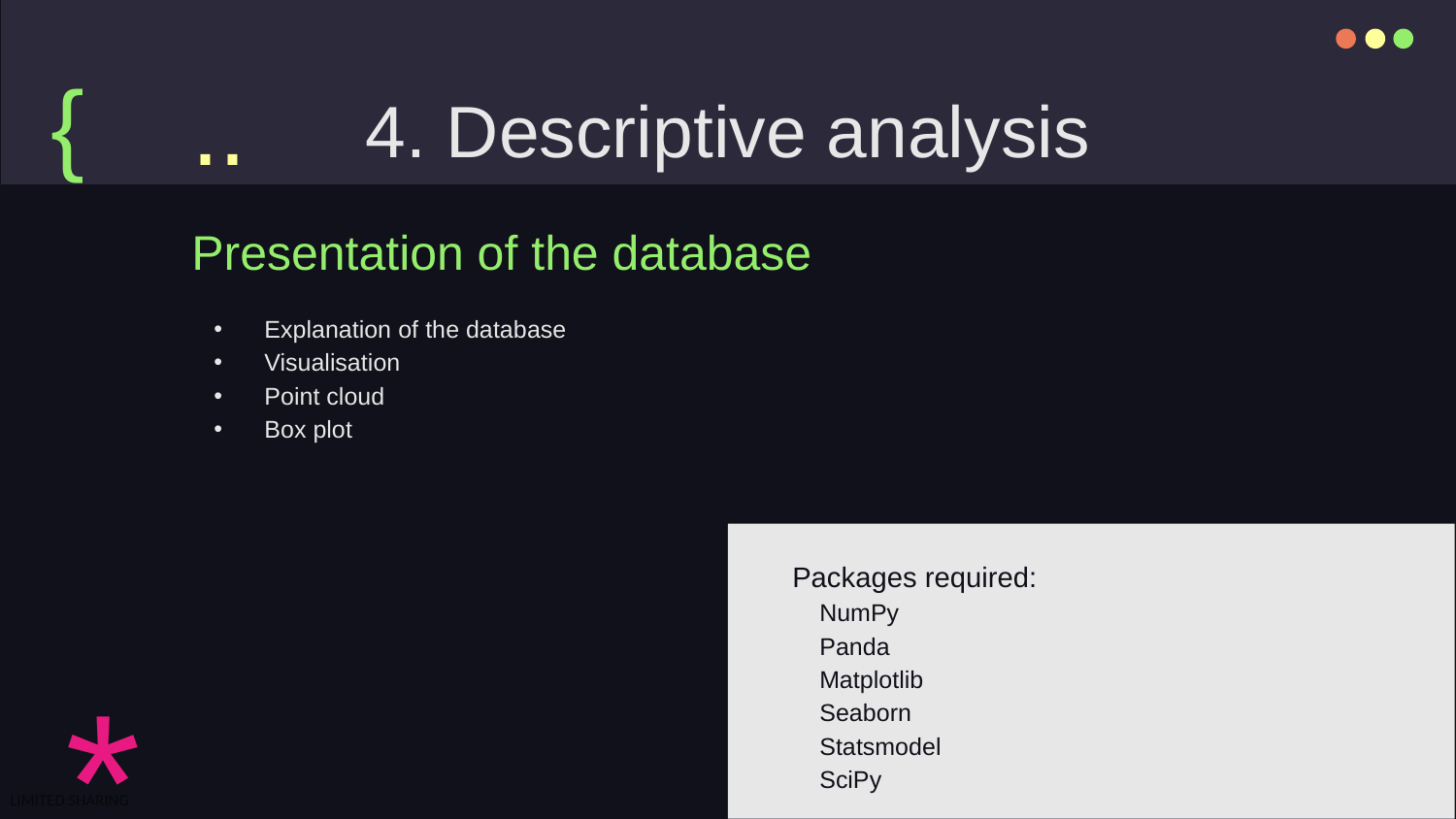

{
# 4. Descriptive analysis
..
Presentation of the database
Explanation of the database
Visualisation
Point cloud
Box plot

Packages required:
NumPy
Panda
Matplotlib
Seaborn
Statsmodel
SciPy
*
}
..